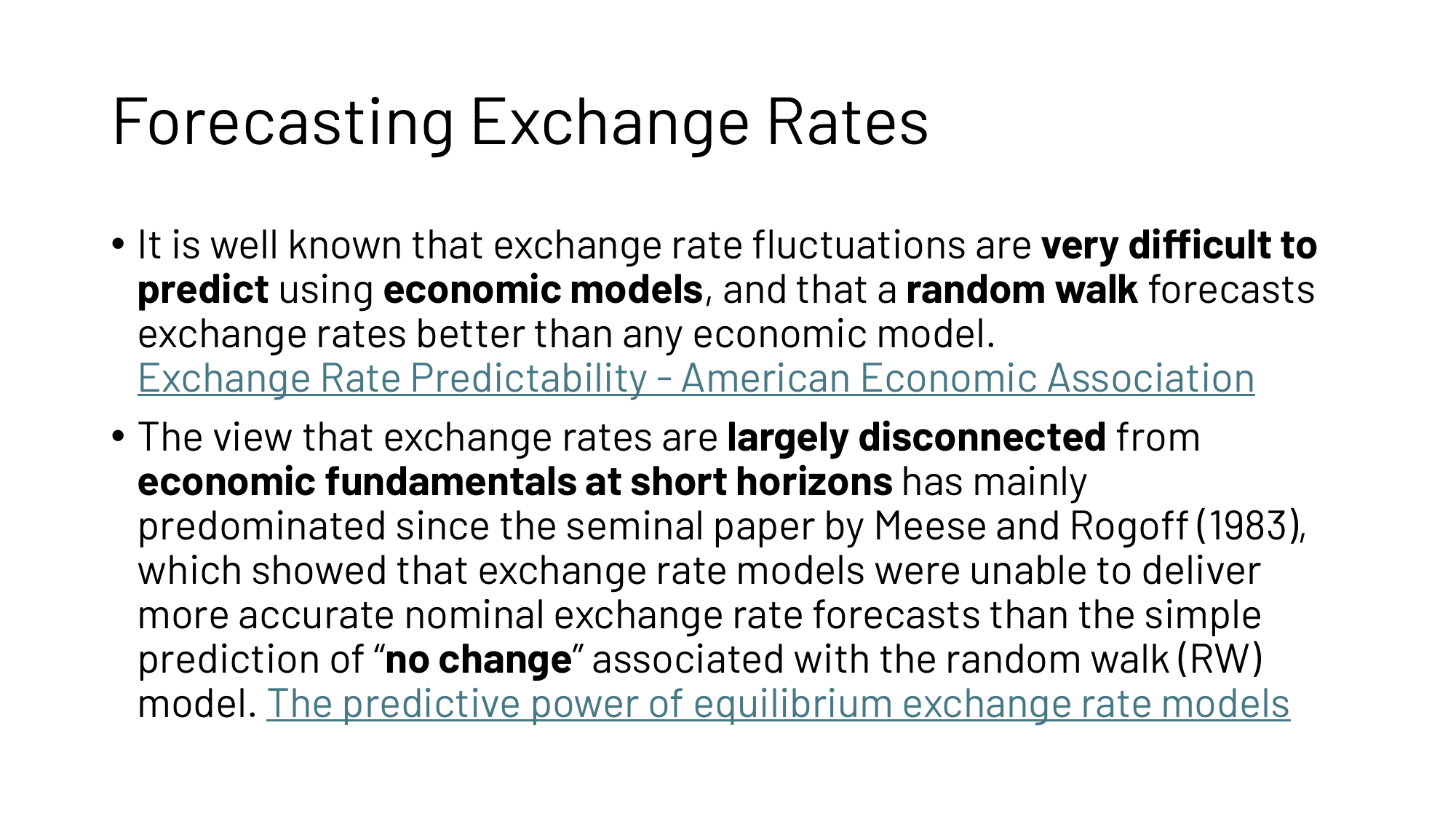

# Forecasting Exchange Rates
It is well known that exchange rate fluctuations are very difficult to predict using economic models, and that a random walk forecasts exchange rates better than any economic model. Exchange Rate Predictability - American Economic Association
The view that exchange rates are largely disconnected from economic fundamentals at short horizons has mainly predominated since the seminal paper by Meese and Rogoff (1983), which showed that exchange rate models were unable to deliver more accurate nominal exchange rate forecasts than the simple prediction of “no change” associated with the random walk (RW) model. The predictive power of equilibrium exchange rate models